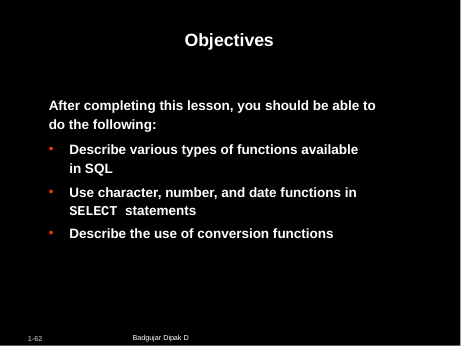

# Objectives
After completing this lesson, you should be able to  do the following:
Describe various types of functions available  in SQL
Use character, number, and date functions in
SELECT statements
Describe the use of conversion functions
Badgujar Dipak D
1-62